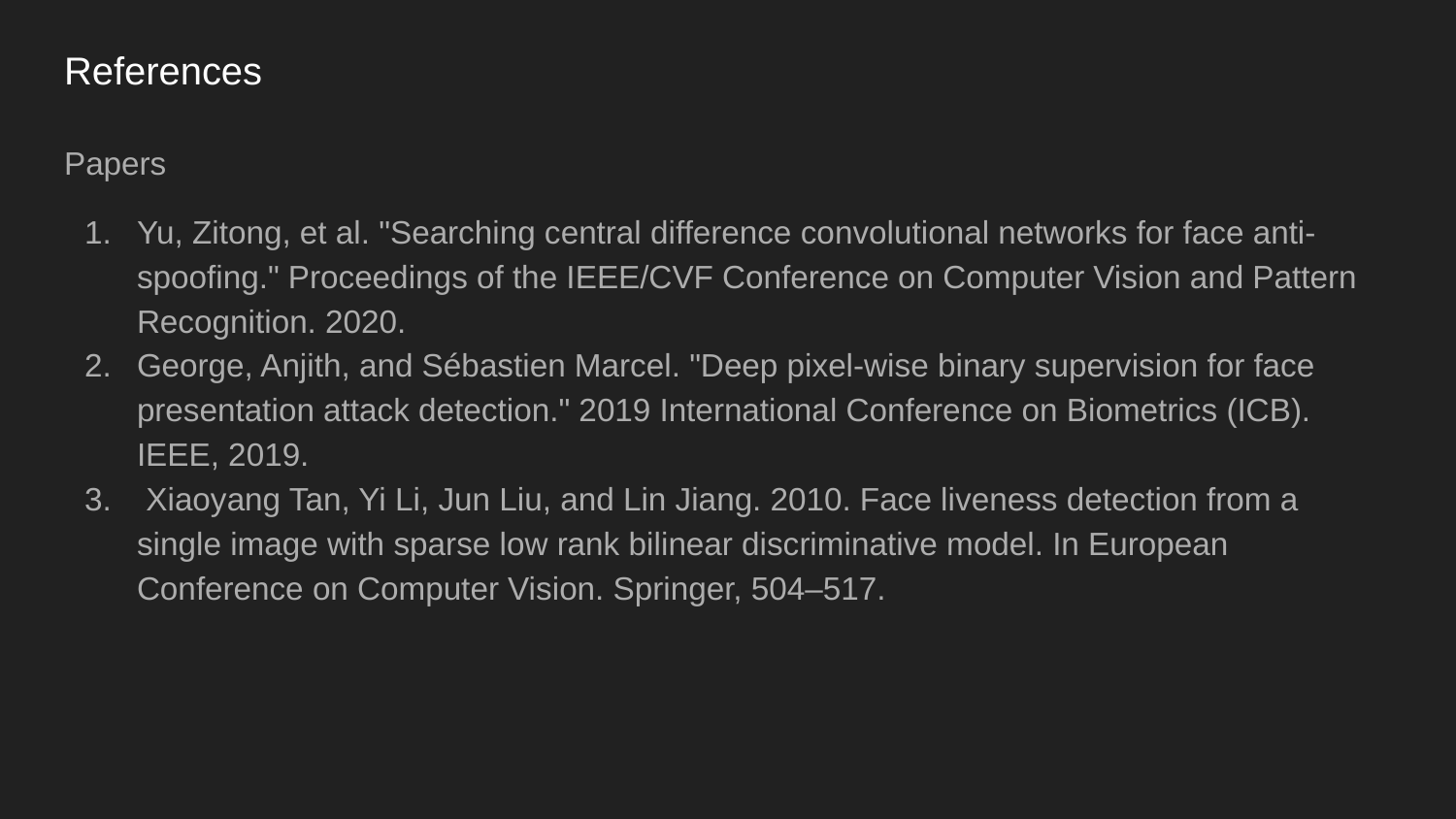

# References
Papers
Yu, Zitong, et al. "Searching central difference convolutional networks for face anti-spoofing." Proceedings of the IEEE/CVF Conference on Computer Vision and Pattern Recognition. 2020.
George, Anjith, and Sébastien Marcel. "Deep pixel-wise binary supervision for face presentation attack detection." 2019 International Conference on Biometrics (ICB). IEEE, 2019.
 Xiaoyang Tan, Yi Li, Jun Liu, and Lin Jiang. 2010. Face liveness detection from a single image with sparse low rank bilinear discriminative model. In European Conference on Computer Vision. Springer, 504–517.